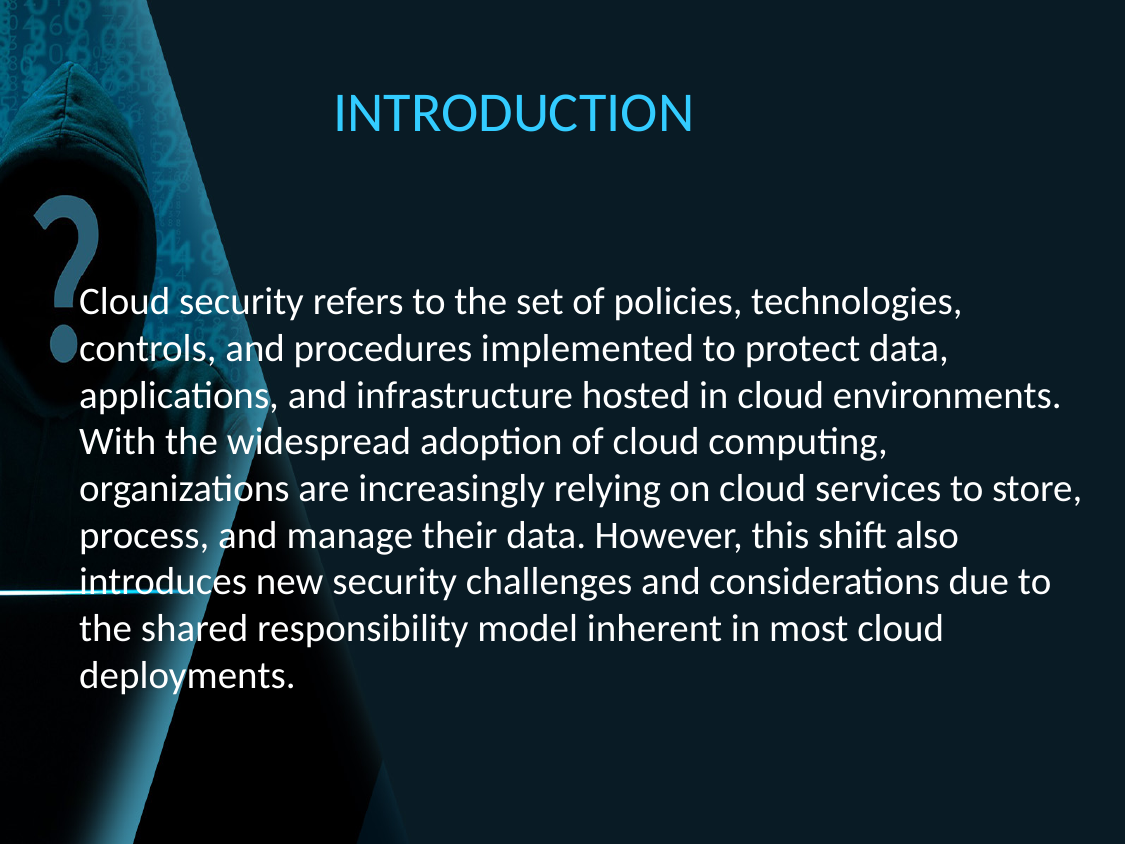

# INTRODUCTION
Cloud security refers to the set of policies, technologies, controls, and procedures implemented to protect data, applications, and infrastructure hosted in cloud environments. With the widespread adoption of cloud computing, organizations are increasingly relying on cloud services to store, process, and manage their data. However, this shift also introduces new security challenges and considerations due to the shared responsibility model inherent in most cloud deployments.